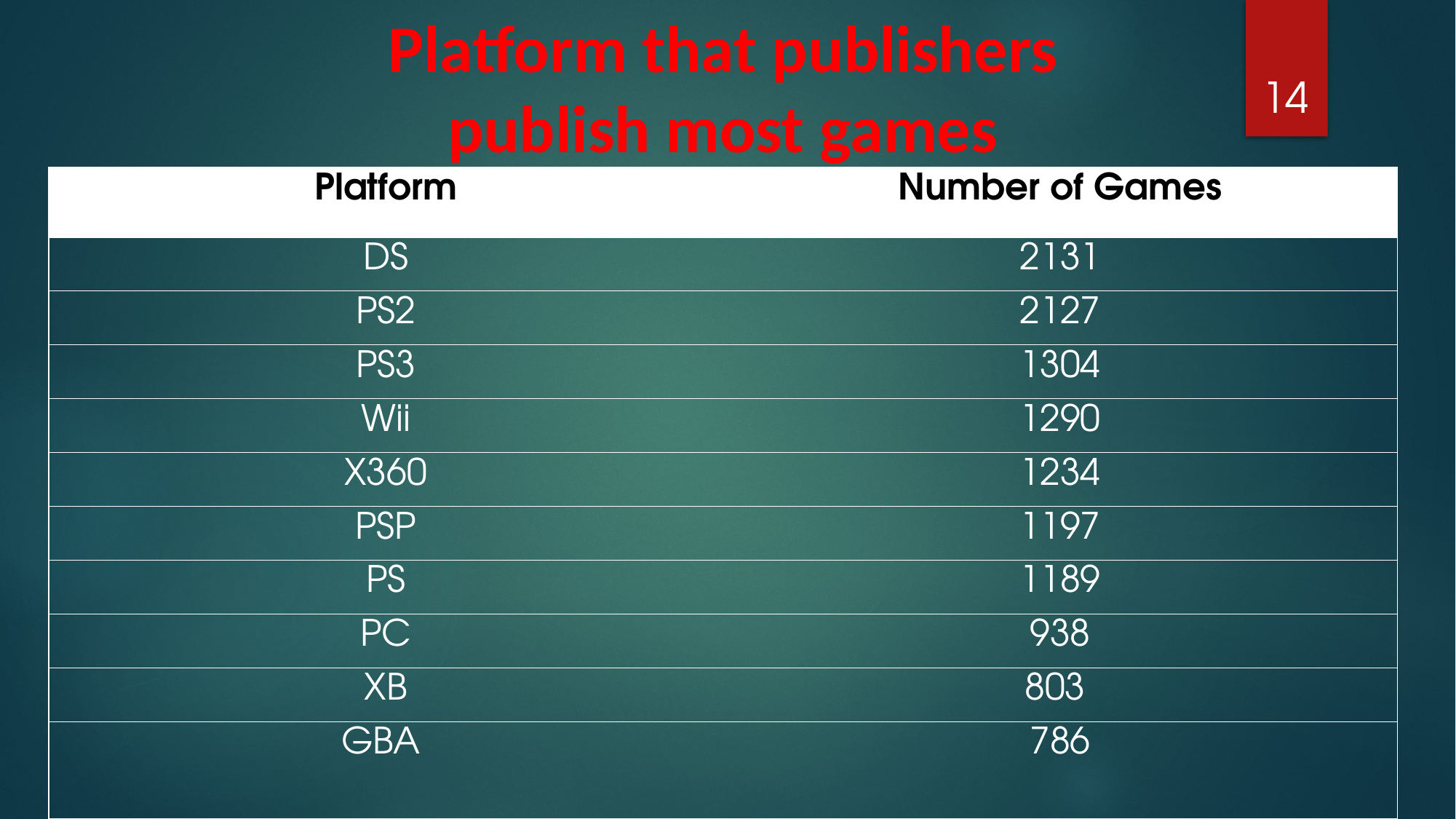

# Platform that publishers publish most games
14
| Platform | Number of Games |
| --- | --- |
| DS | 2131 |
| PS2 | 2127 |
| PS3 | 1304 |
| Wii | 1290 |
| X360 | 1234 |
| PSP | 1197 |
| PS | 1189 |
| PC | 938 |
| XB | 803 |
| GBA | 786 |